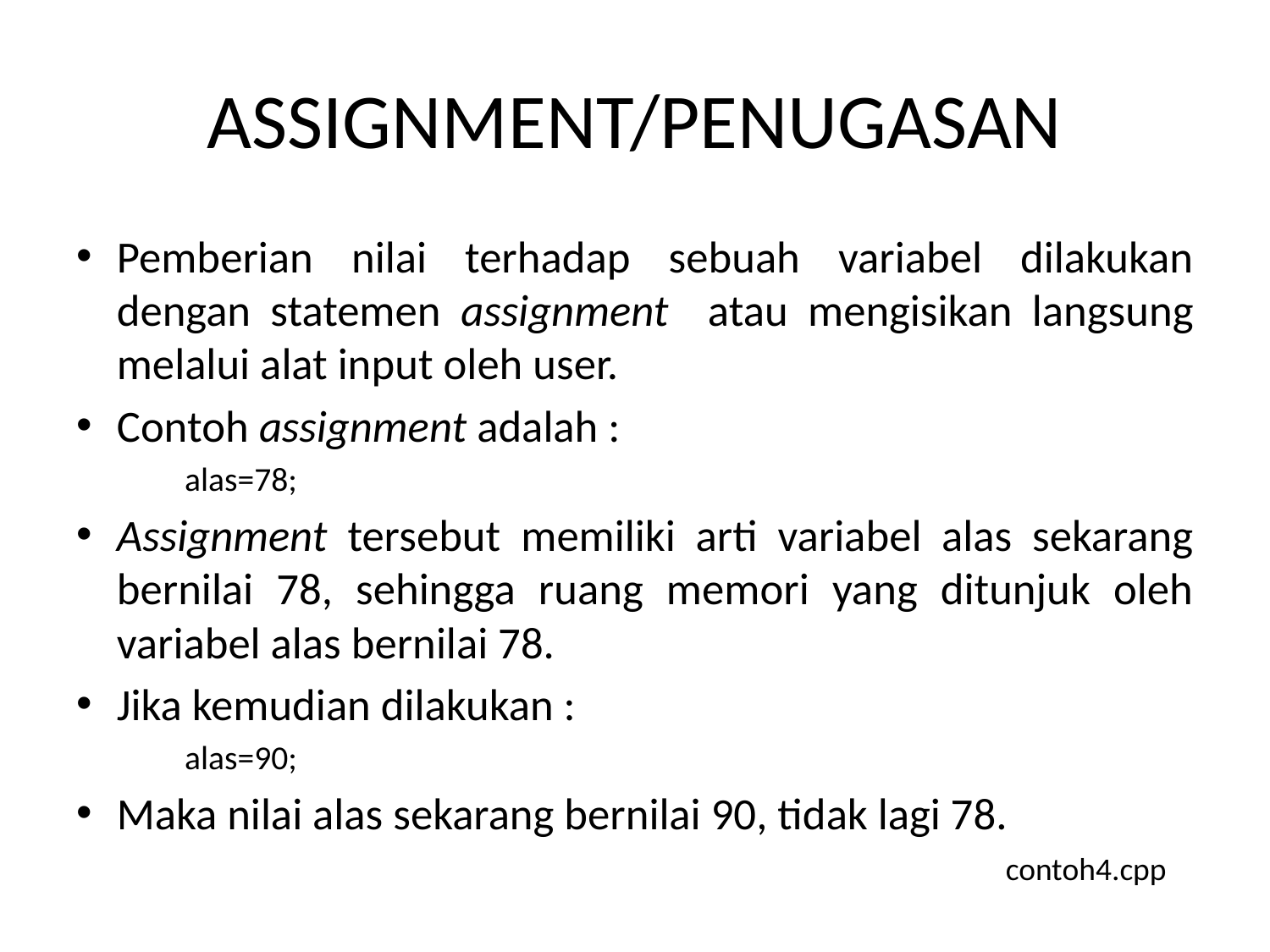

# ASSIGNMENT/PENUGASAN
Pemberian nilai terhadap sebuah variabel dilakukan dengan statemen assignment  atau mengisikan langsung melalui alat input oleh user.
Contoh assignment adalah :
alas=78;
Assignment tersebut memiliki arti variabel alas sekarang bernilai 78, sehingga ruang memori yang ditunjuk oleh variabel alas bernilai 78.
Jika kemudian dilakukan :
alas=90;
Maka nilai alas sekarang bernilai 90, tidak lagi 78.
contoh4.cpp